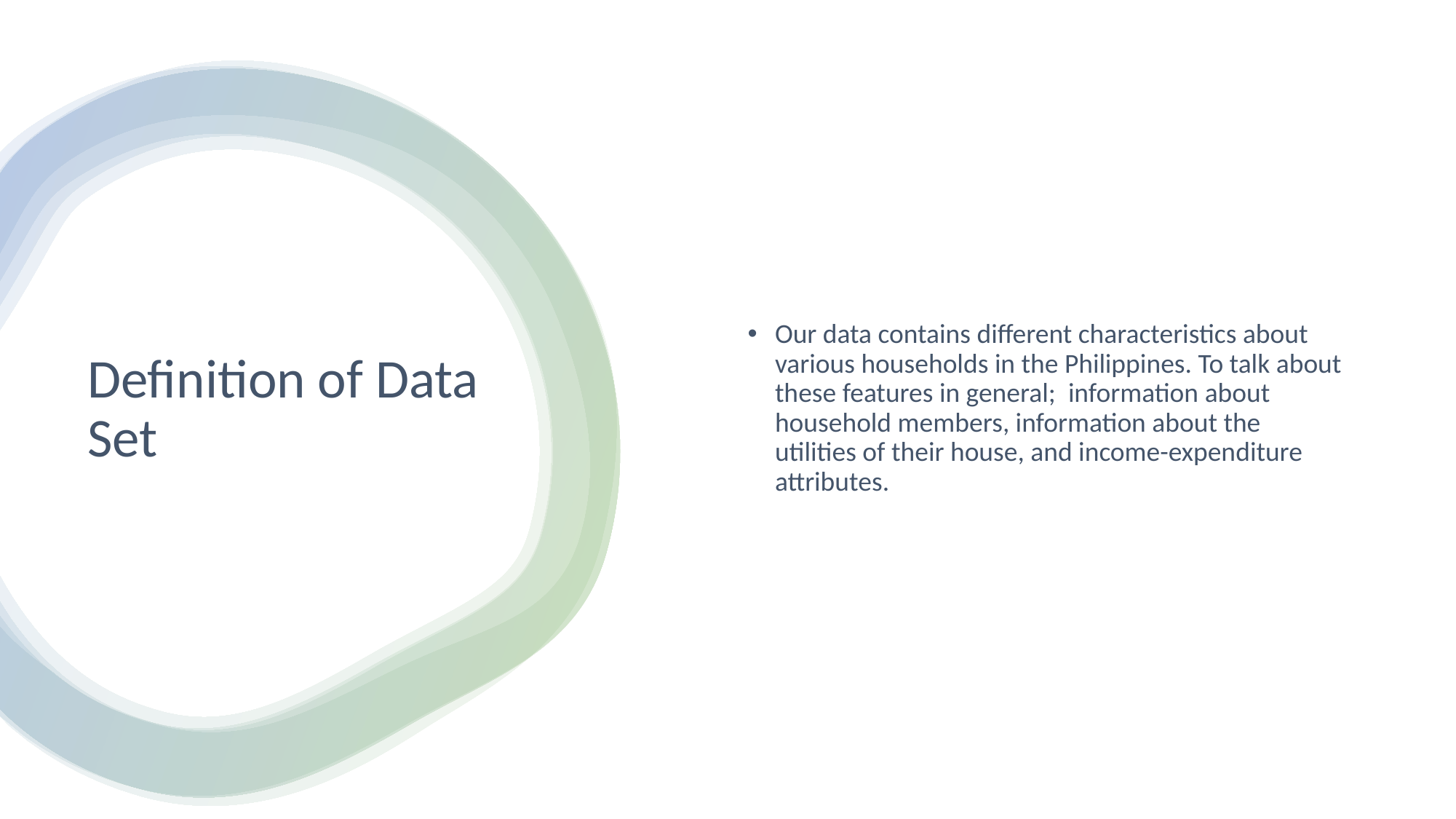

Our data contains different characteristics about various households in the Philippines. To talk about these features in general;  information about household members, information about the utilities of their house, and income-expenditure attributes.
# Definition of Data Set